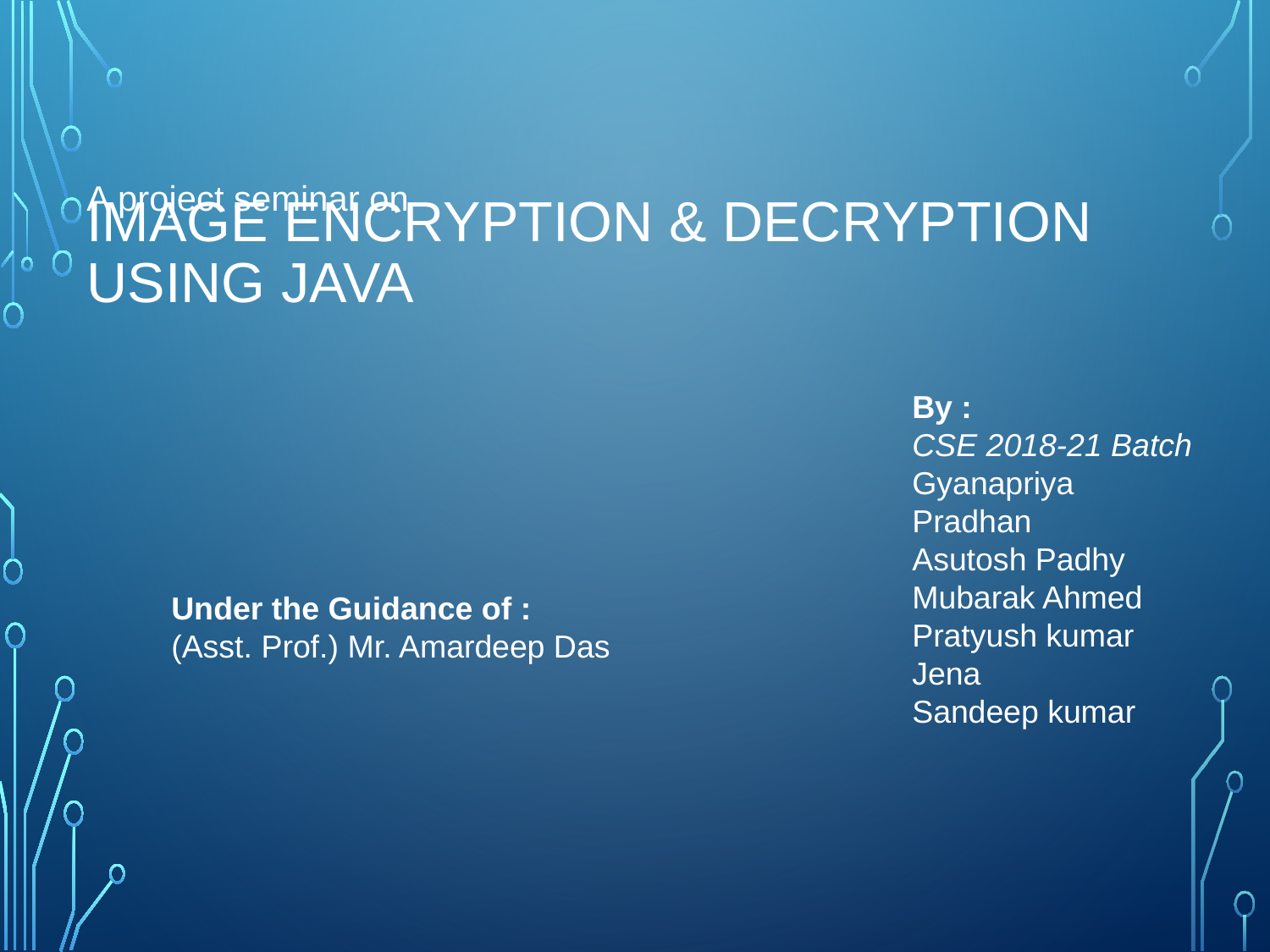

A project seminar on
# IMAGE ENCRYPTION & DECRYPTION USING JAVA
By :
CSE 2018-21 Batch
Gyanapriya Pradhan
Asutosh Padhy
Mubarak Ahmed
Pratyush kumar Jena
Sandeep kumar

Under the Guidance of :
(Asst. Prof.) Mr. Amardeep Das